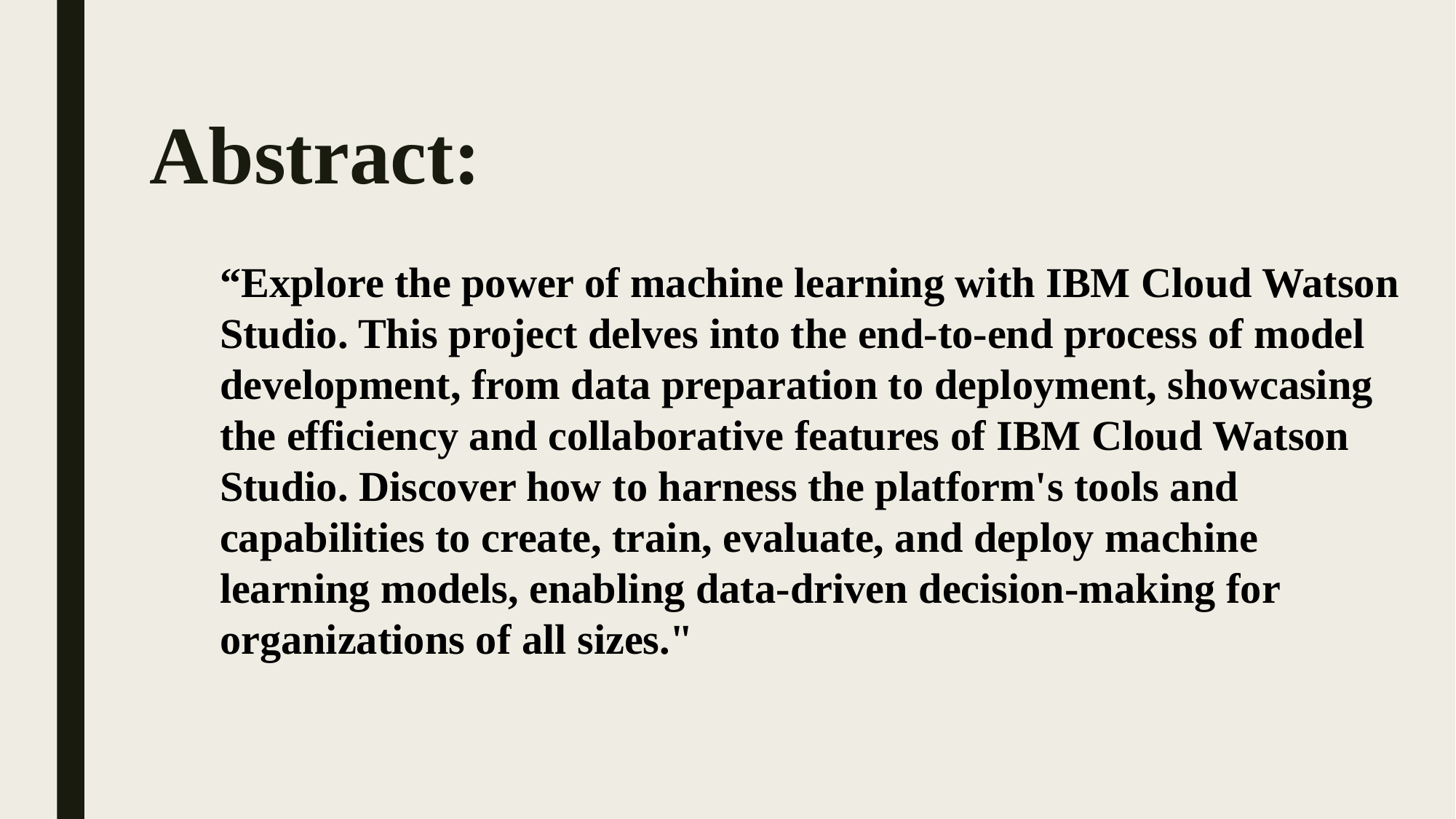

# Abstract:
“Explore the power of machine learning with IBM Cloud Watson Studio. This project delves into the end-to-end process of model development, from data preparation to deployment, showcasing the efficiency and collaborative features of IBM Cloud Watson Studio. Discover how to harness the platform's tools and capabilities to create, train, evaluate, and deploy machine learning models, enabling data-driven decision-making for organizations of all sizes."